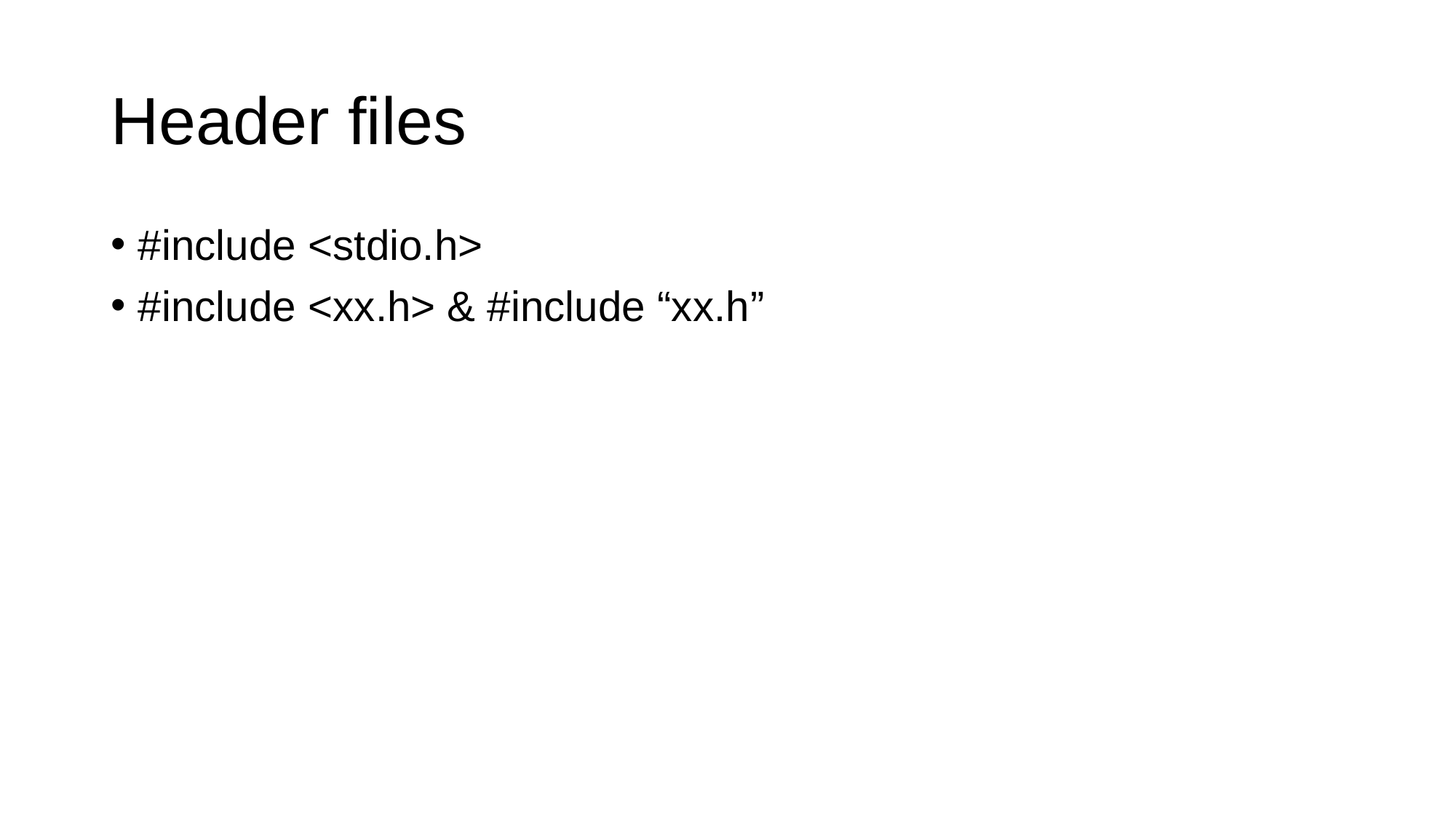

# Header files
#include <stdio.h>
#include <xx.h> & #include “xx.h”